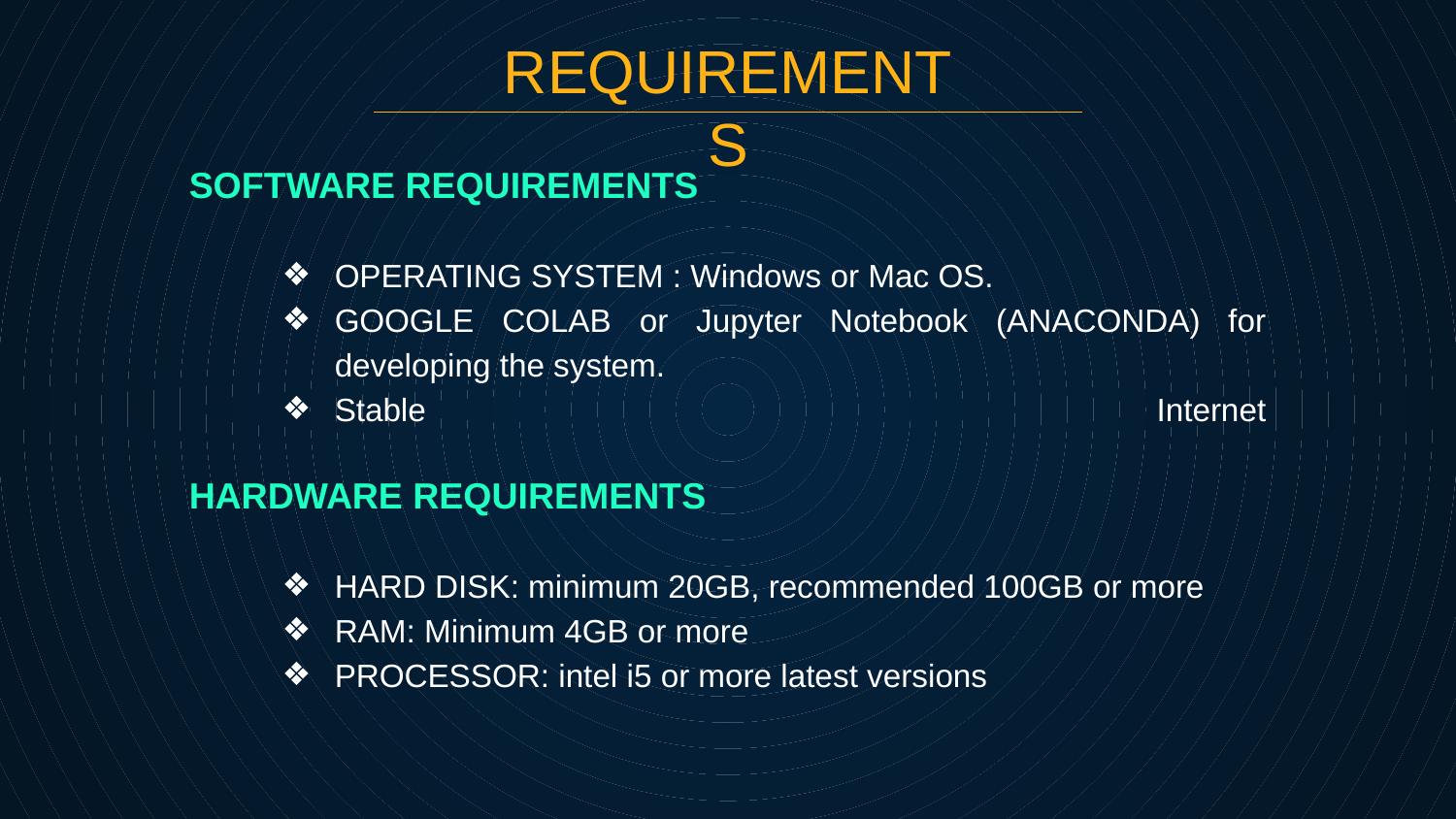

REQUIREMENTS
SOFTWARE REQUIREMENTS

OPERATING SYSTEM : Windows or Mac OS.
GOOGLE COLAB or Jupyter Notebook (ANACONDA) for developing the system.
Stable Internet
HARDWARE REQUIREMENTS

HARD DISK: minimum 20GB, recommended 100GB or more
RAM: Minimum 4GB or more
PROCESSOR: intel i5 or more latest versions